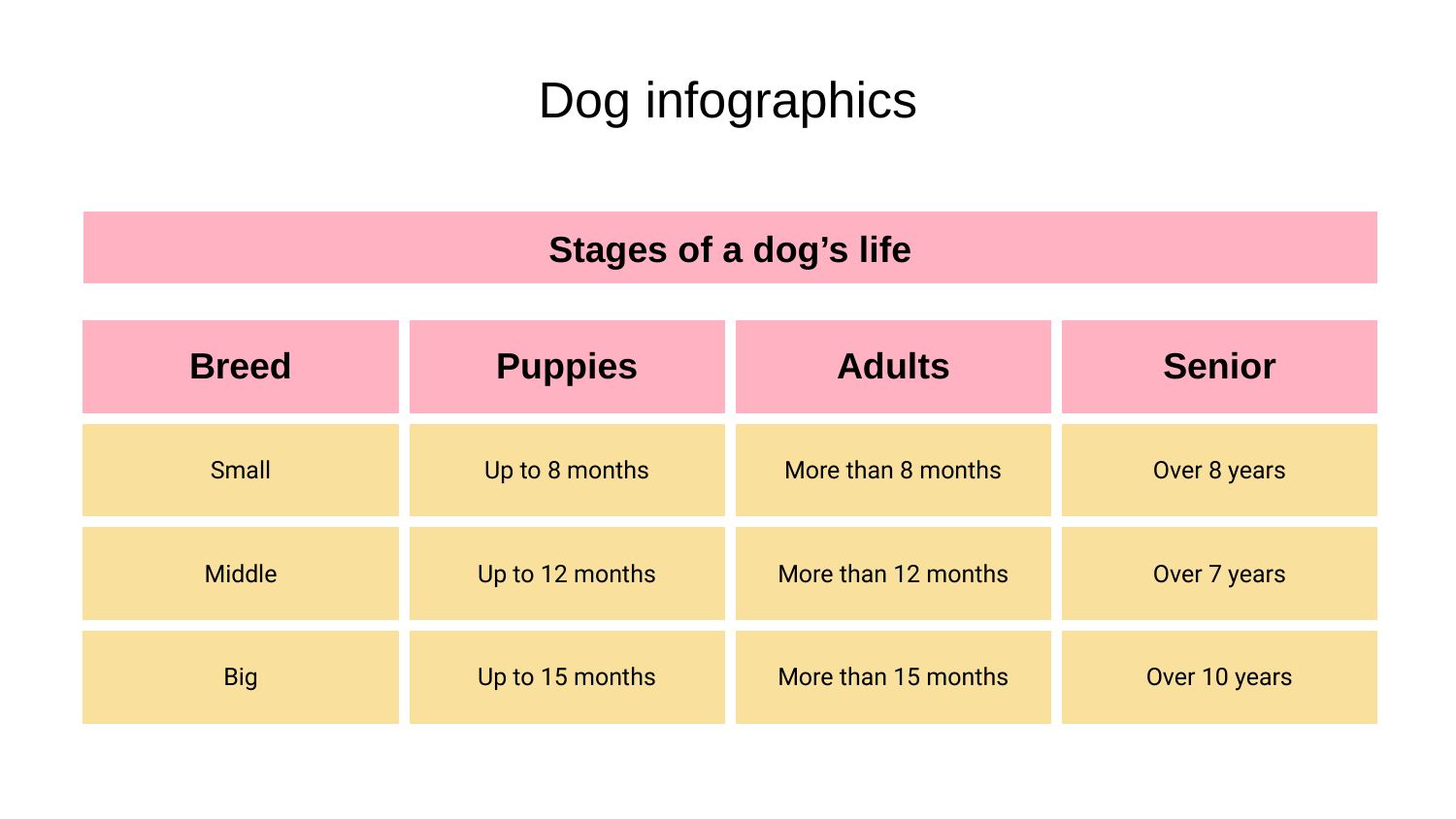

# Dog infographics
Stages of a dog’s life
| Breed | Puppies | Adults | Senior |
| --- | --- | --- | --- |
| Small | Up to 8 months | More than 8 months | Over 8 years |
| Middle | Up to 12 months | More than 12 months | Over 7 years |
| Big | Up to 15 months | More than 15 months | Over 10 years |